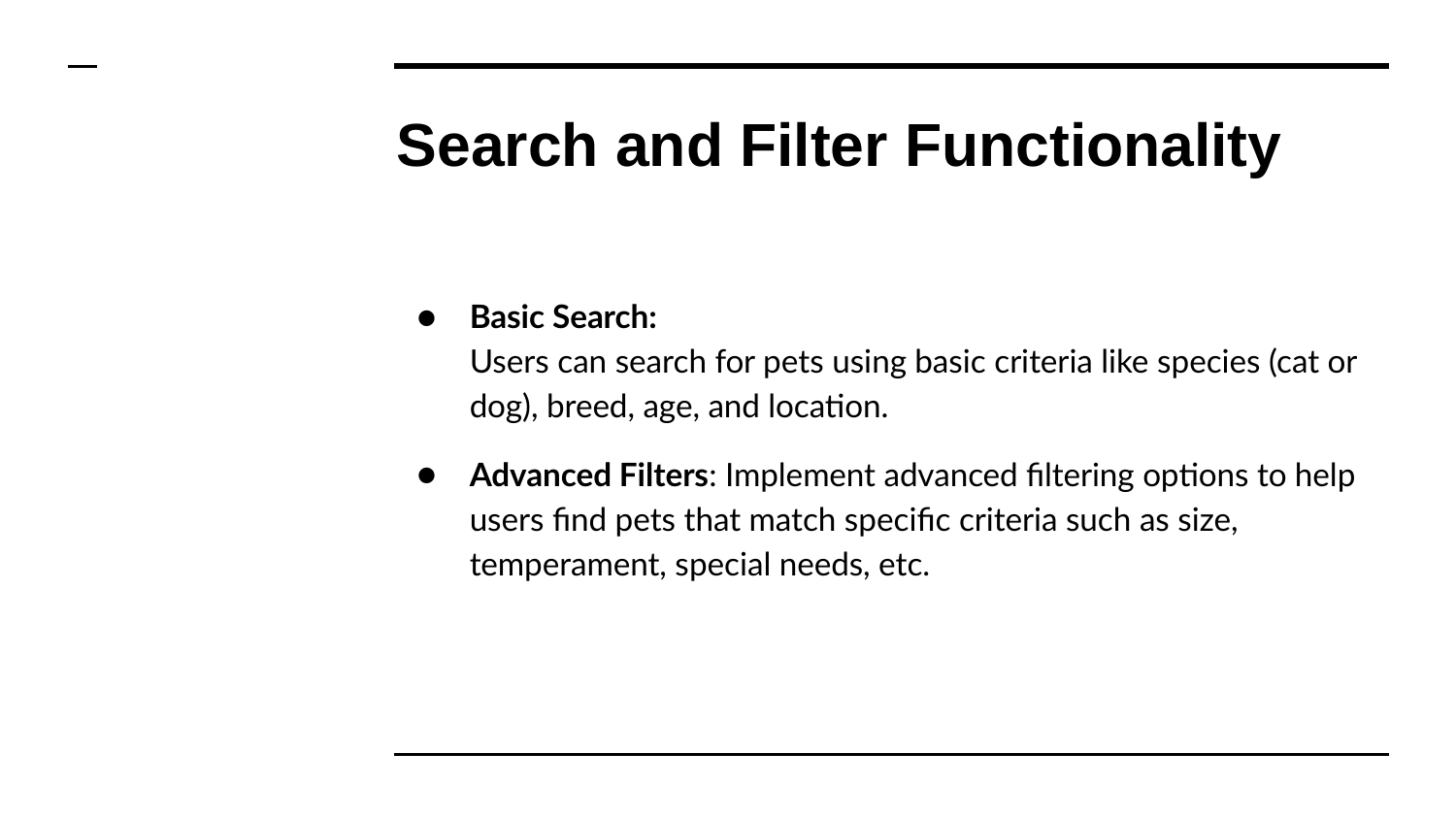

# Search and Filter Functionality

Basic Search:
Users can search for pets using basic criteria like species (cat or dog), breed, age, and location.
Advanced Filters: Implement advanced filtering options to help users find pets that match specific criteria such as size, temperament, special needs, etc.